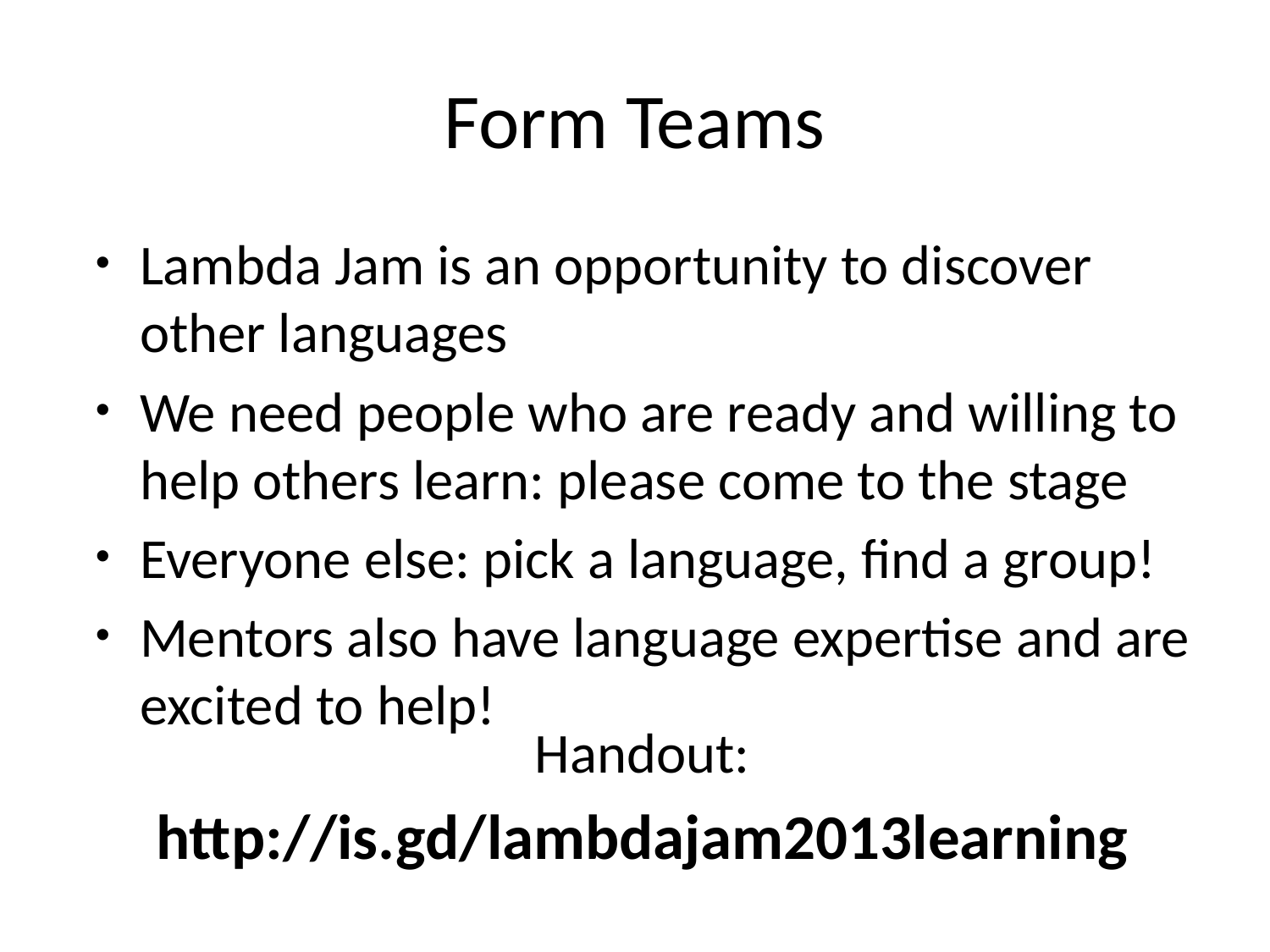

# Form Teams
Lambda Jam is an opportunity to discover other languages
We need people who are ready and willing to help others learn: please come to the stage
Everyone else: pick a language, find a group!
Mentors also have language expertise and are excited to help!

Handout:
http://is.gd/lambdajam2013learning